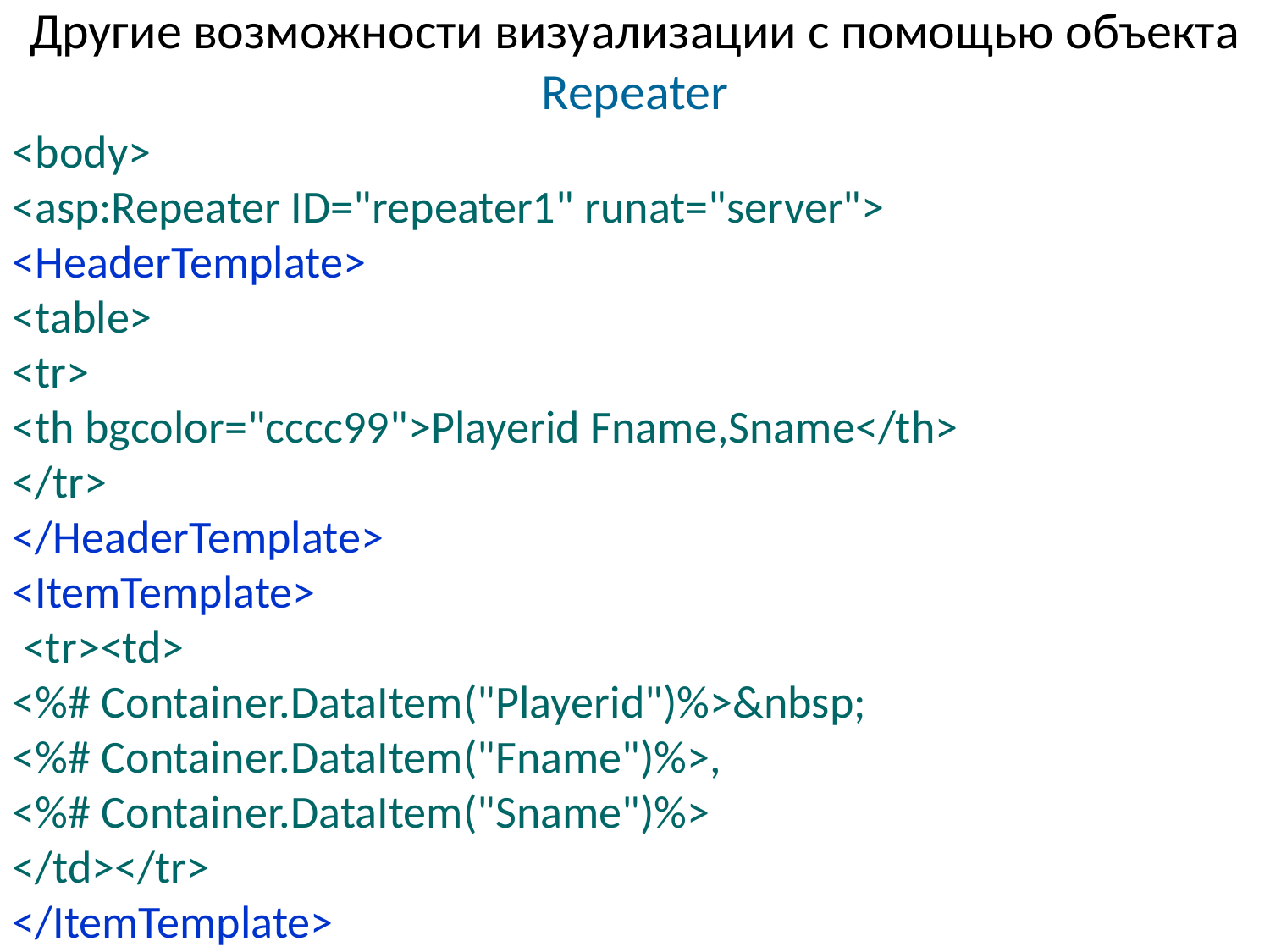

# Другие возможности визуализации с помощью объекта Repeater
<body>
<asp:Repeater ID="repeater1" runat="server">
<HeaderTemplate>
<table>
<tr>
<th bgcolor="cccc99">Playerid Fname,Sname</th>
</tr>
</HeaderTemplate>
<ItemTemplate>
 <tr><td>
<%# Container.DataItem("Playerid")%>&nbsp;
<%# Container.DataItem("Fname")%>,
<%# Container.DataItem("Sname")%>
</td></tr>
</ItemTemplate>